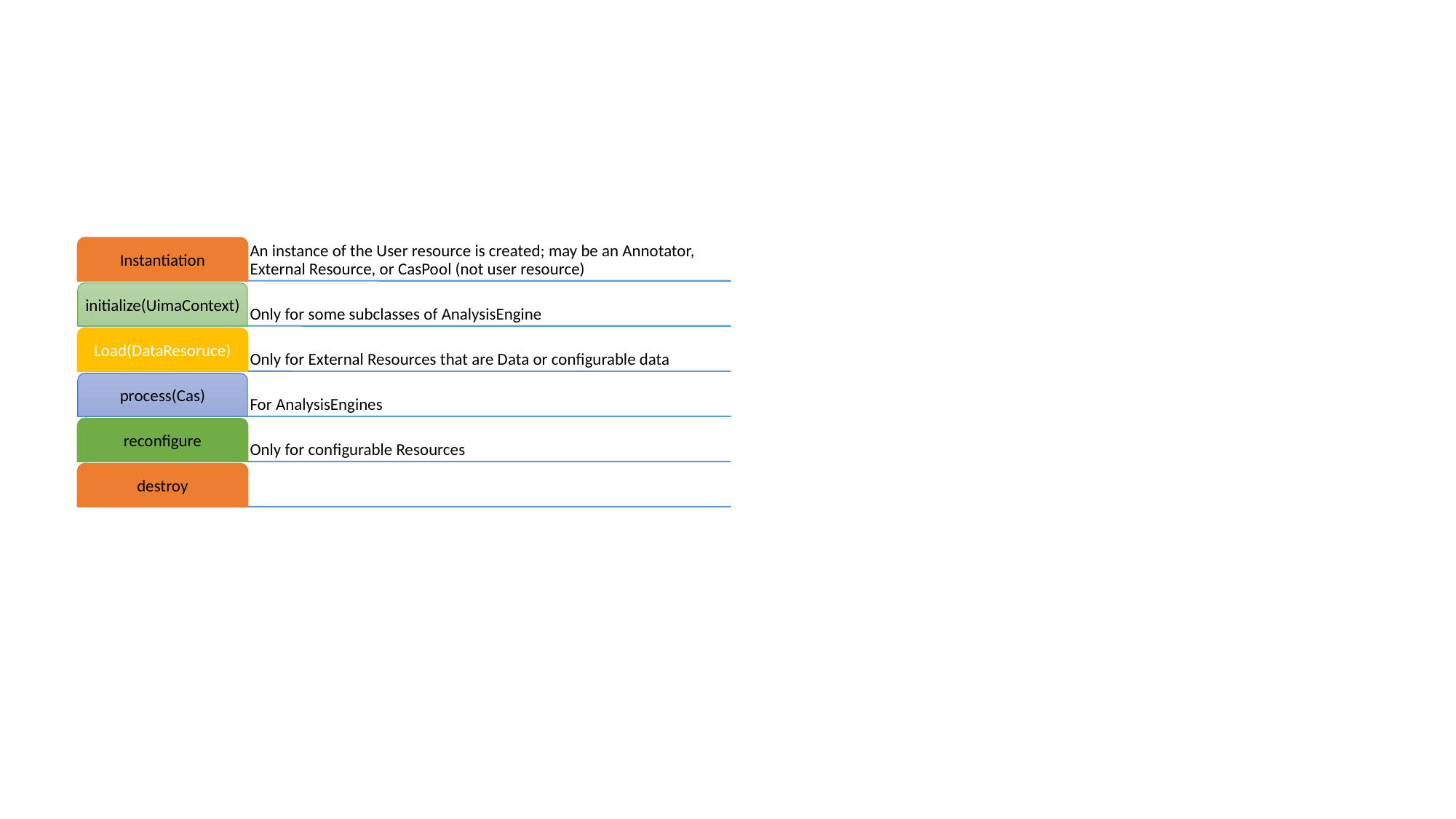

An instance of the User resource is created; may be an Annotator, External Resource, or CasPool (not user resource)
Instantiation
Only for some subclasses of AnalysisEngine
initialize(UimaContext)
Only for External Resources that are Data or configurable data
Load(DataResoruce)
For AnalysisEngines
process(Cas)
Only for configurable Resources
reconfigure
destroy